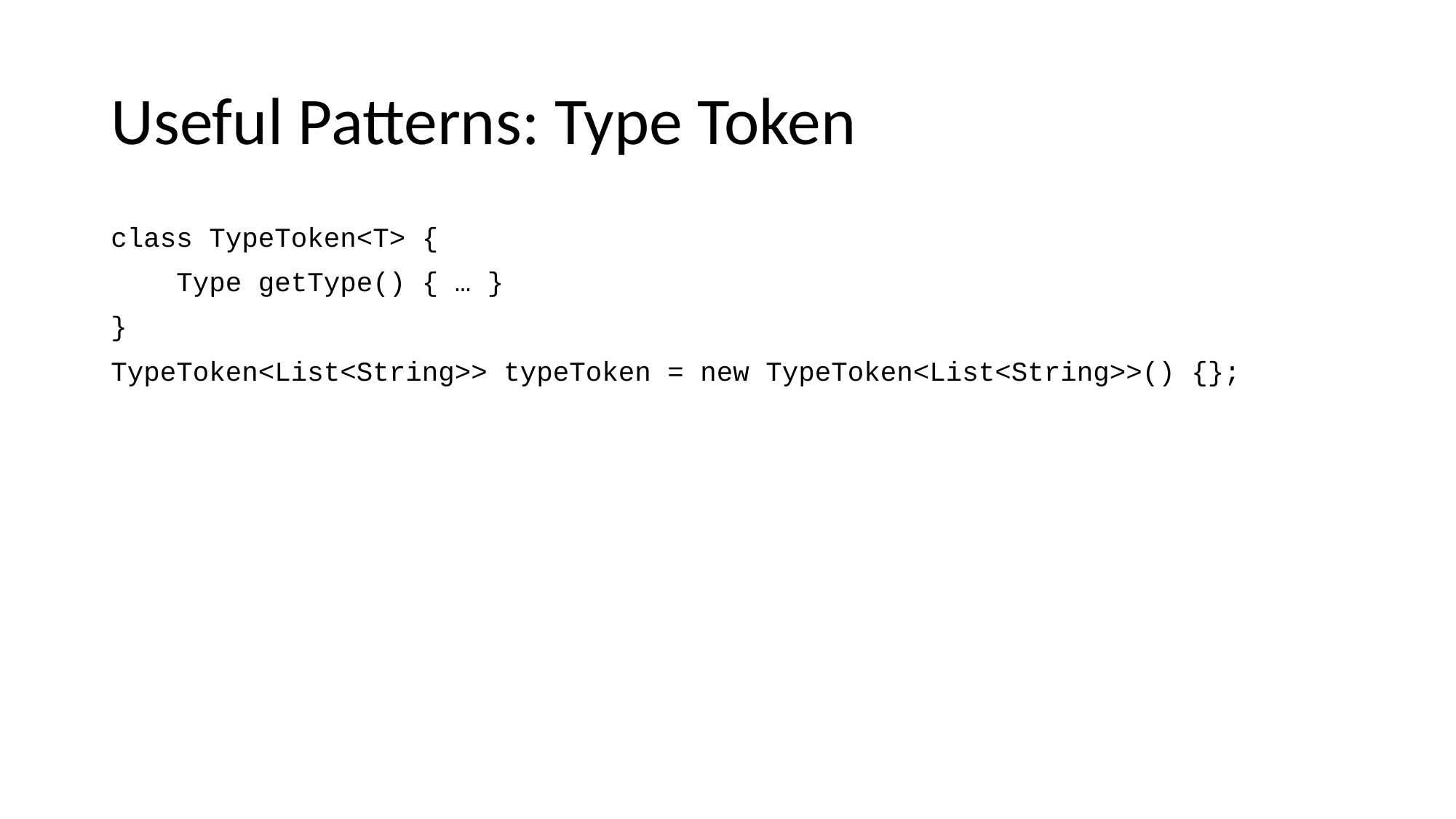

# Useful Patterns: Type Token
class TypeToken<T> {
    Type getType() { … }
}
TypeToken<List<String>> typeToken = new TypeToken<List<String>>() {};